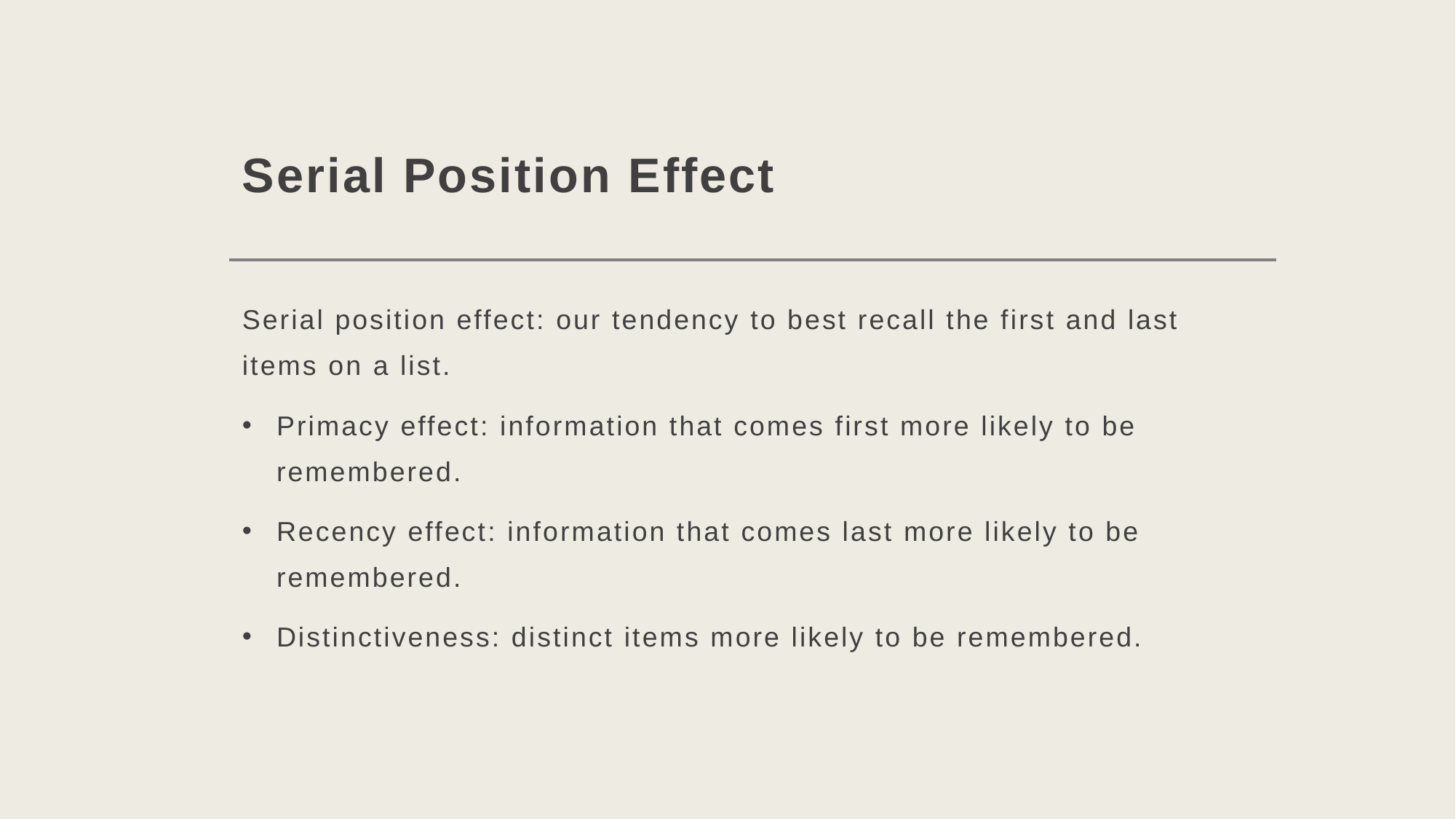

# Serial Position Effect
Serial position effect: our tendency to best recall the first and last items on a list.
Primacy effect: information that comes first more likely to be remembered.
Recency effect: information that comes last more likely to be remembered.
Distinctiveness: distinct items more likely to be remembered.